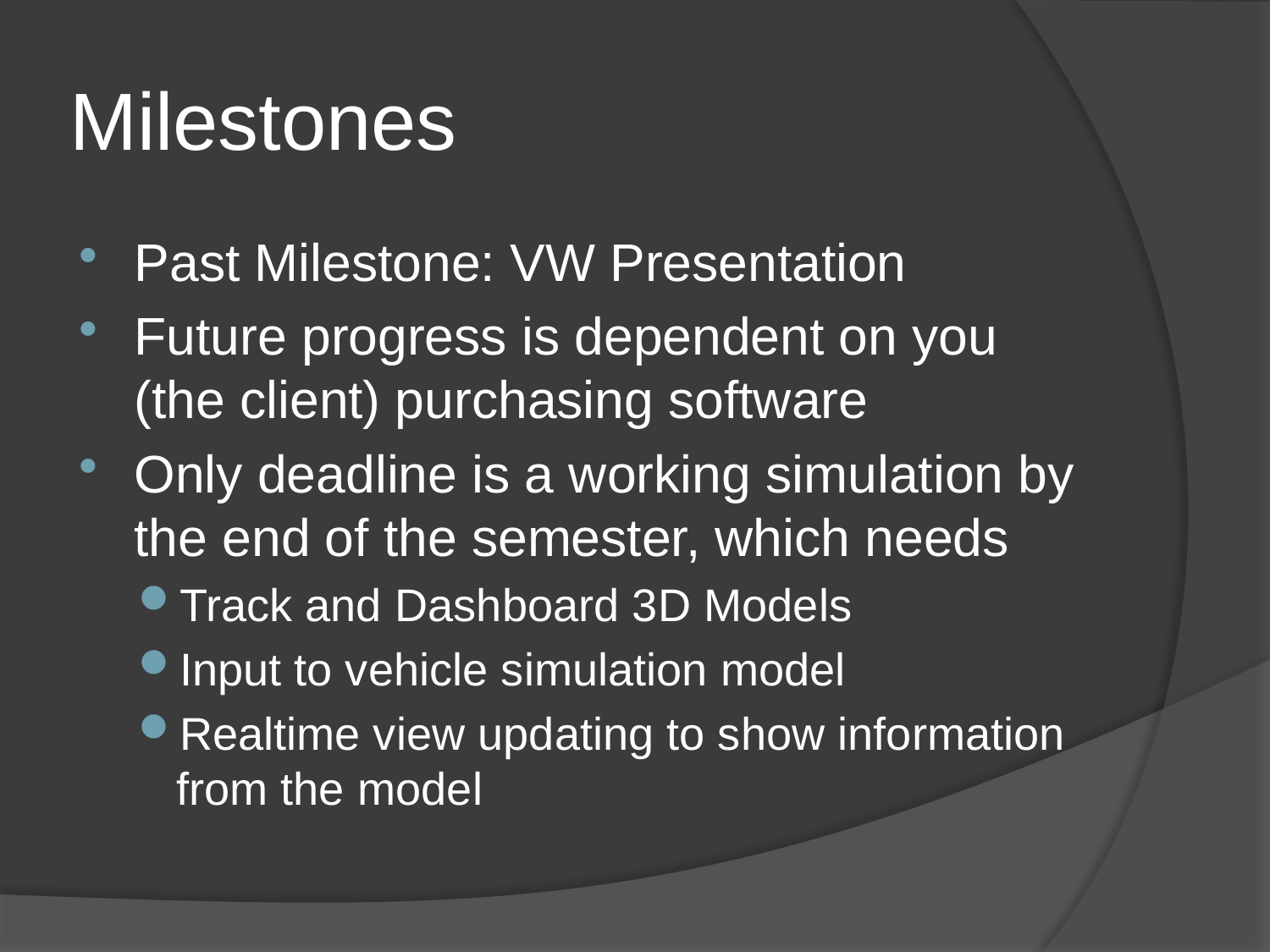

# Milestones
Past Milestone: VW Presentation
Future progress is dependent on you (the client) purchasing software
Only deadline is a working simulation by the end of the semester, which needs
Track and Dashboard 3D Models
Input to vehicle simulation model
Realtime view updating to show information from the model